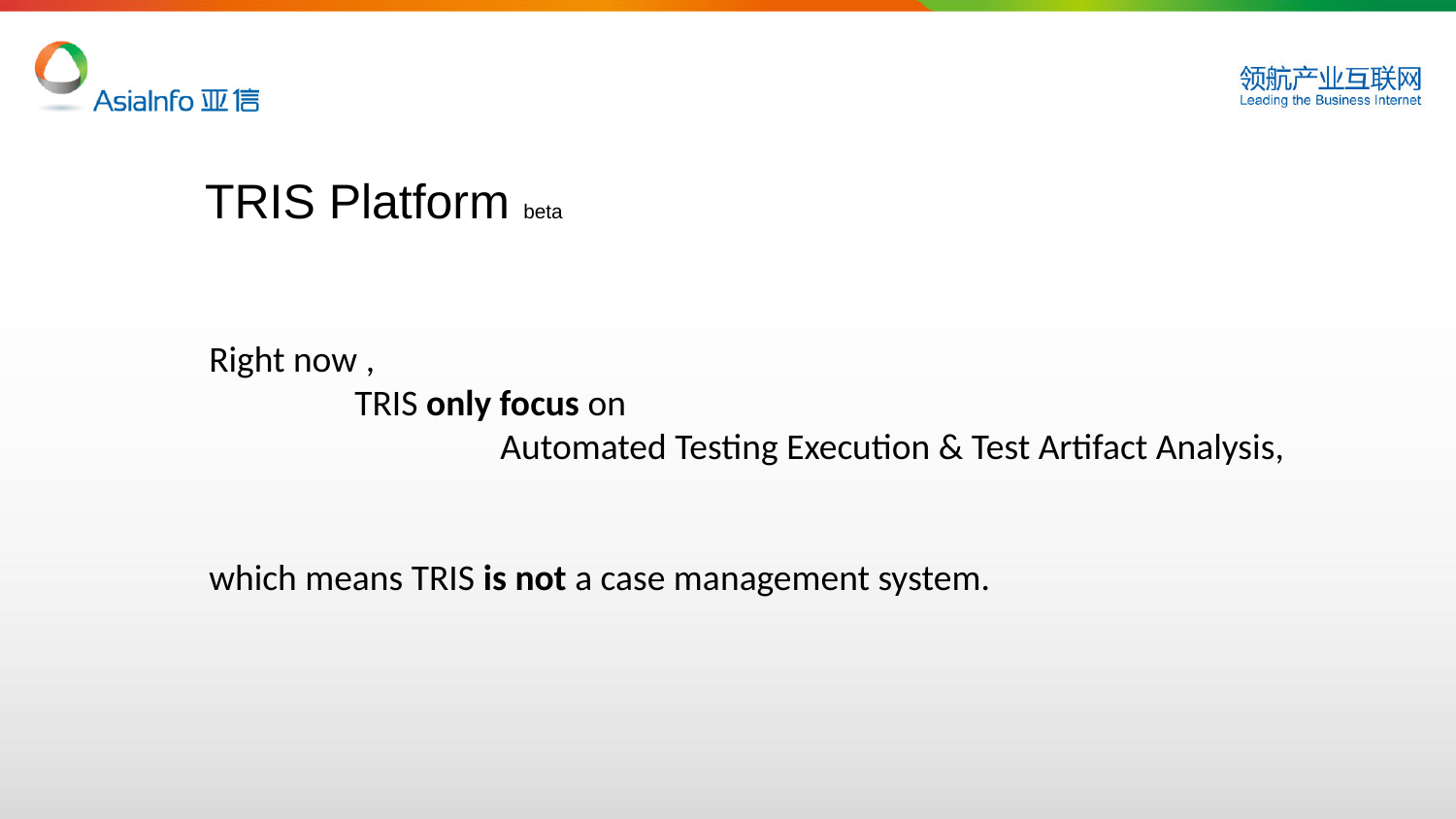

TRIS Platform beta

Right now ,
	TRIS only focus on
		Automated Testing Execution & Test Artifact Analysis,

which means TRIS is not a case management system.